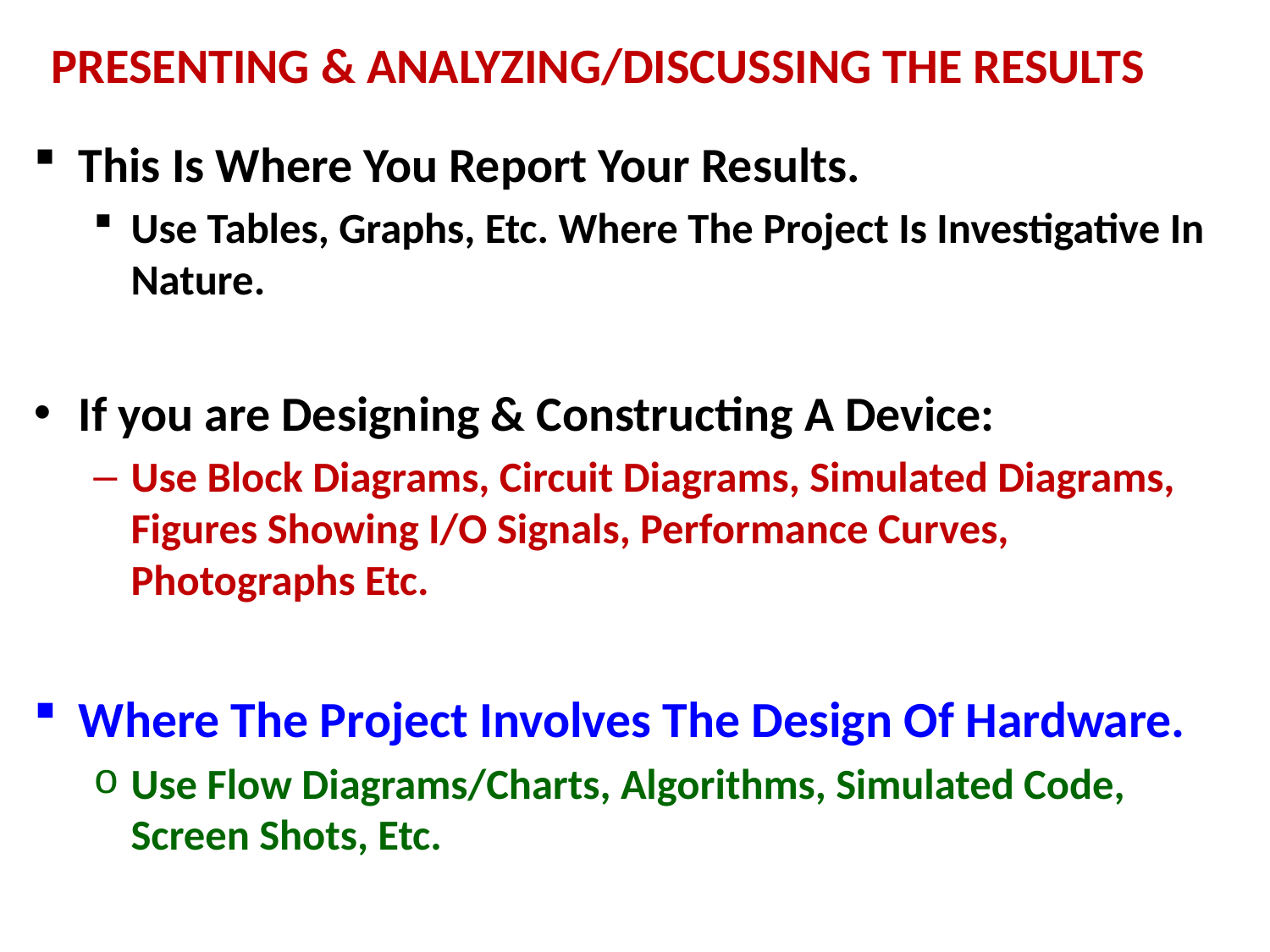

# PRESENTING & ANALYZING/DISCUSSING THE RESULTS
This Is Where You Report Your Results.
Use Tables, Graphs, Etc. Where The Project Is Investigative In Nature.

If you are Designing & Constructing A Device:
Use Block Diagrams, Circuit Diagrams, Simulated Diagrams, Figures Showing I/O Signals, Performance Curves, Photographs Etc.

Where The Project Involves The Design Of Hardware.
Use Flow Diagrams/Charts, Algorithms, Simulated Code, Screen Shots, Etc.